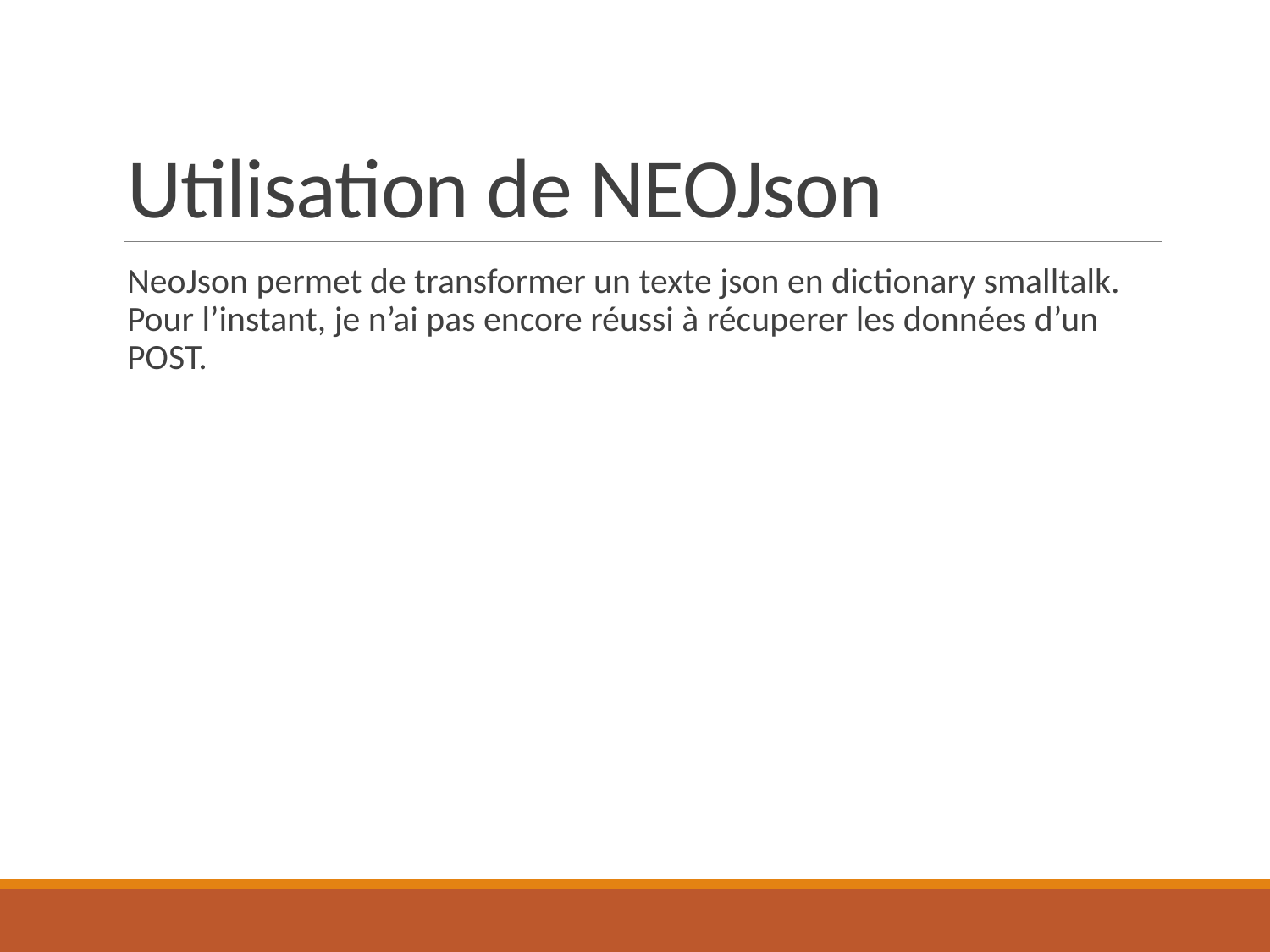

# Utilisation de NEOJson
NeoJson permet de transformer un texte json en dictionary smalltalk.
Pour l’instant, je n’ai pas encore réussi à récuperer les données d’un POST.